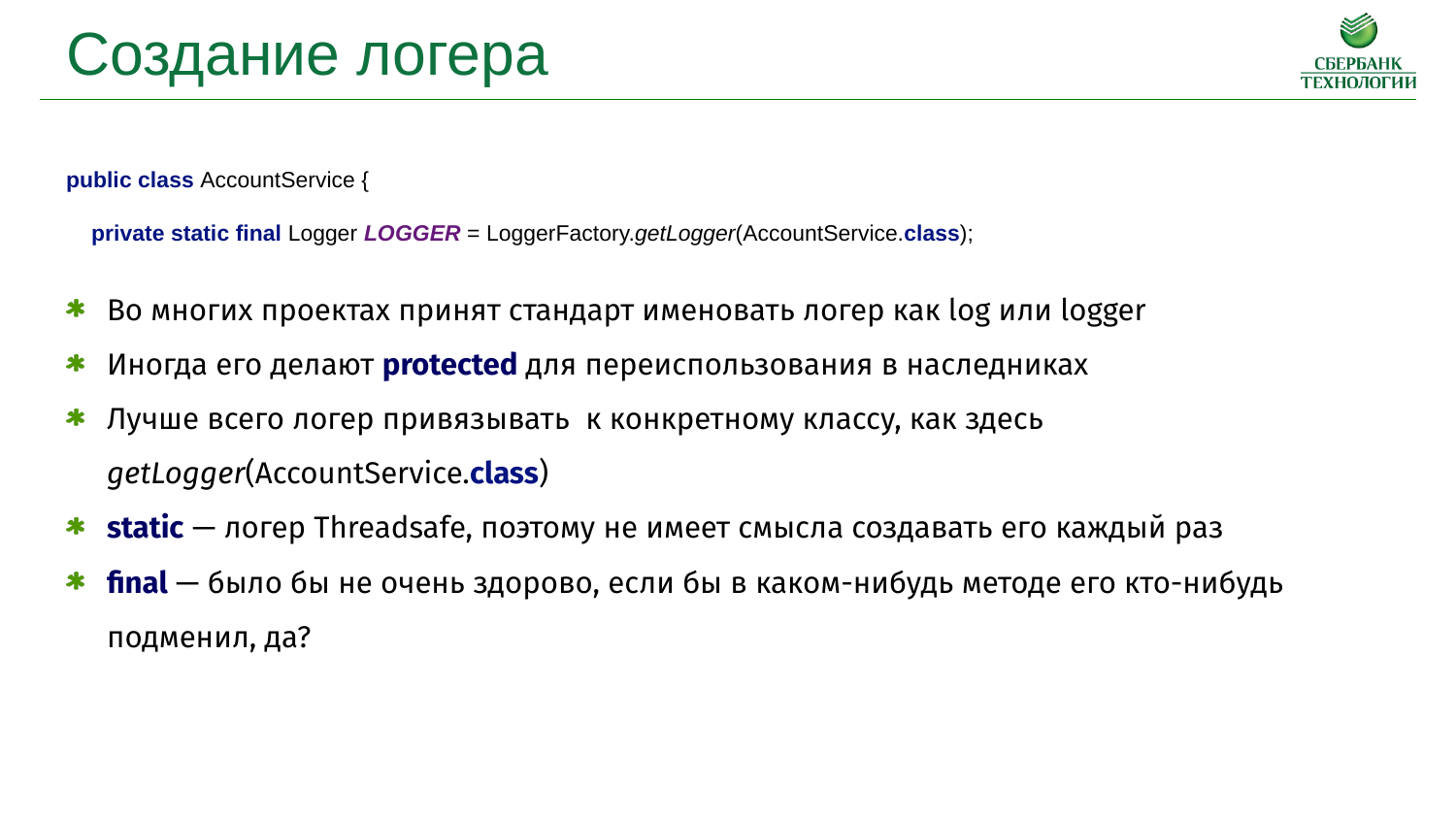

Создание логера
public class AccountService {

    private static final Logger LOGGER = LoggerFactory.getLogger(AccountService.class);

Во многих проектах принят стандарт именовать логер как log или logger
Иногда его делают protected для переиспользования в наследниках
Лучше всего логер привязывать  к конкретному классу, как здесь getLogger(AccountService.class)
static — логер Threadsafe, поэтому не имеет смысла создавать его каждый раз
final — было бы не очень здорово, если бы в каком-нибудь методе его кто-нибудь подменил, да?